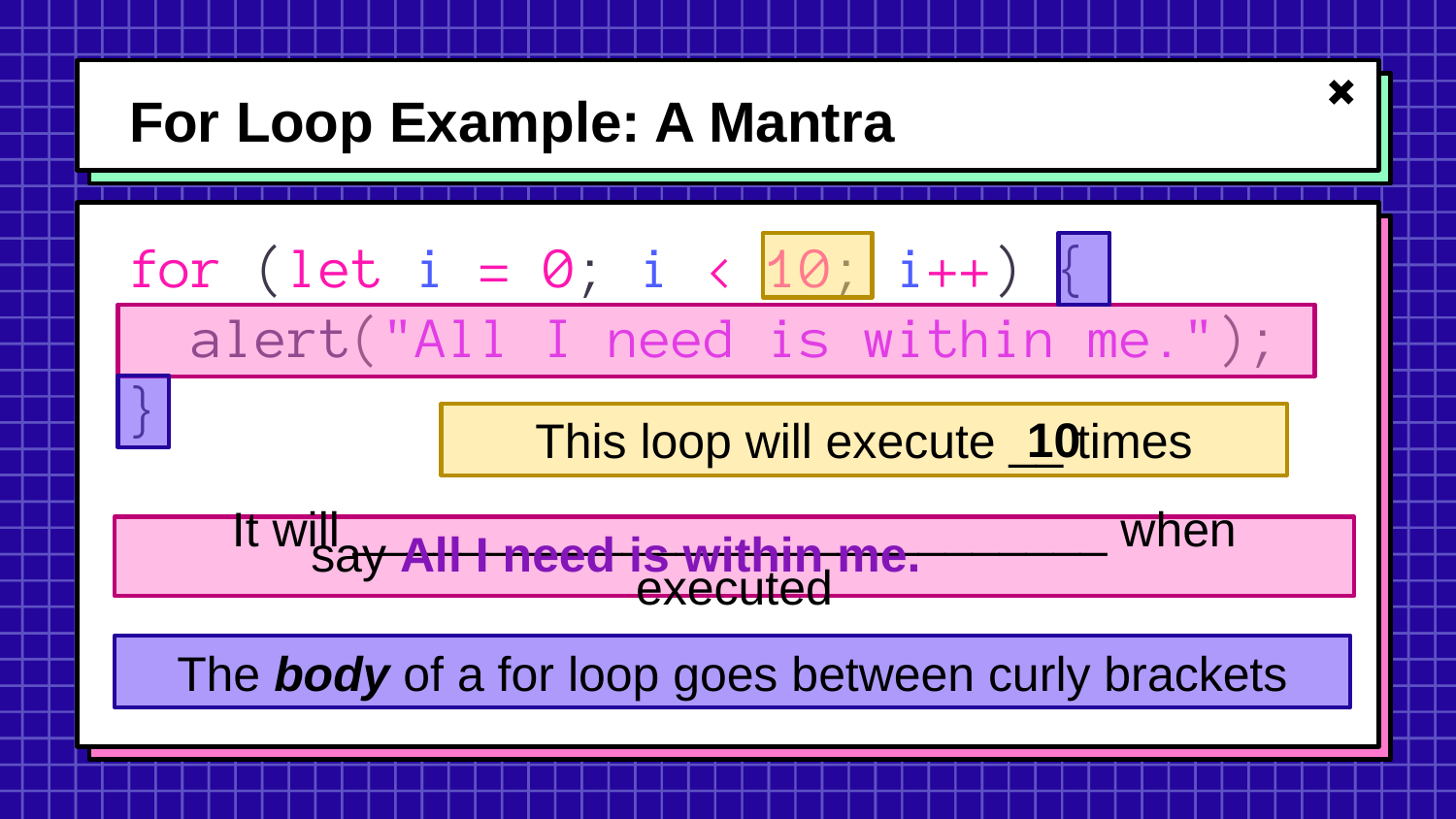

# For Loop Example: A Mantra
for (let i = 0; i < 10; i++) {
  alert("All I need is within me.");
}

10
This loop will execute __ times
It will ____________________________ when executed
say All I need is within me.
The body of a for loop goes between curly brackets